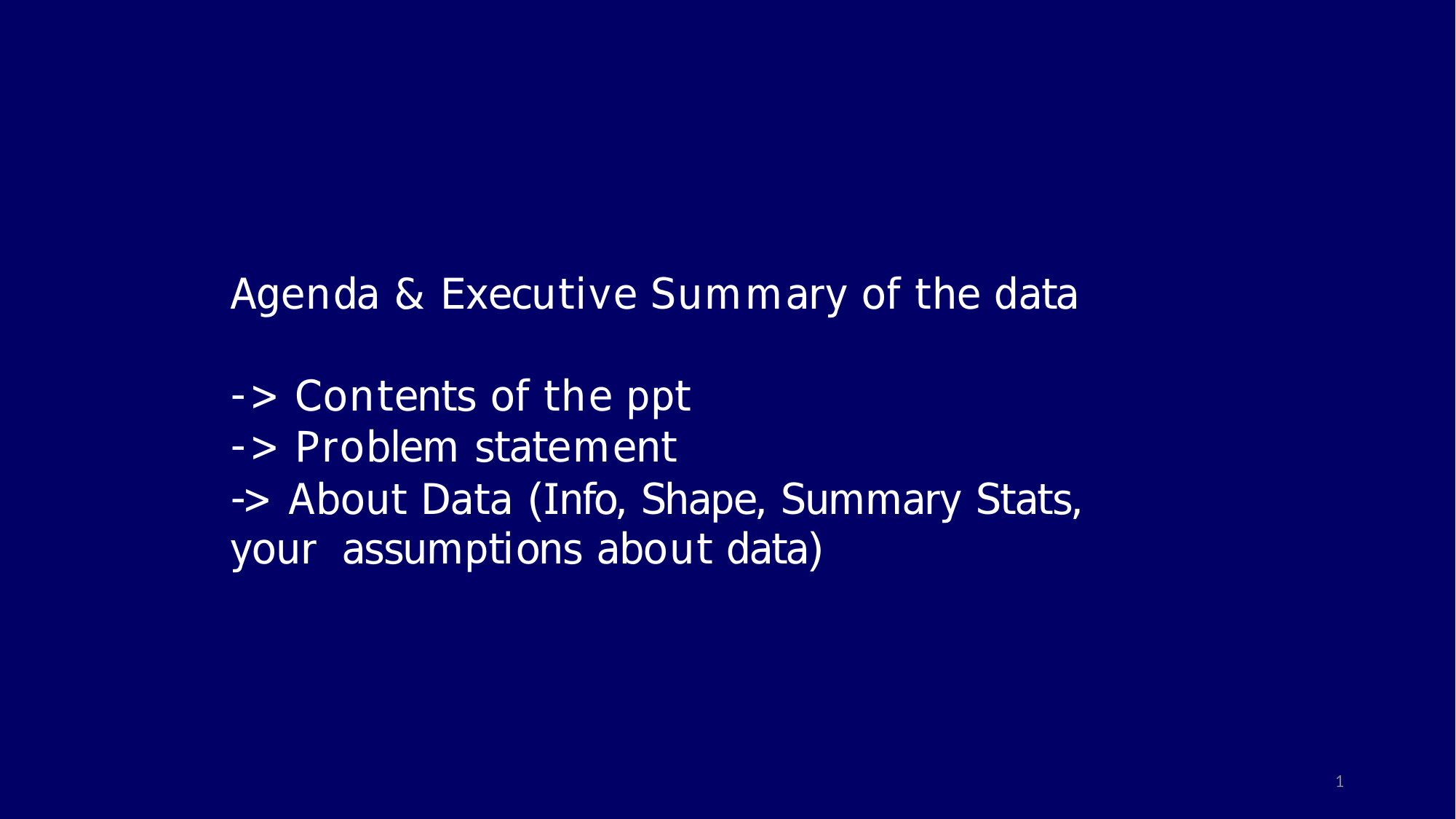

Agenda & Executive Summary of the data

-> Contents of the ppt
-> Problem statement
-> About Data (Info, Shape, Summary Stats, your  assumptions about data)
1